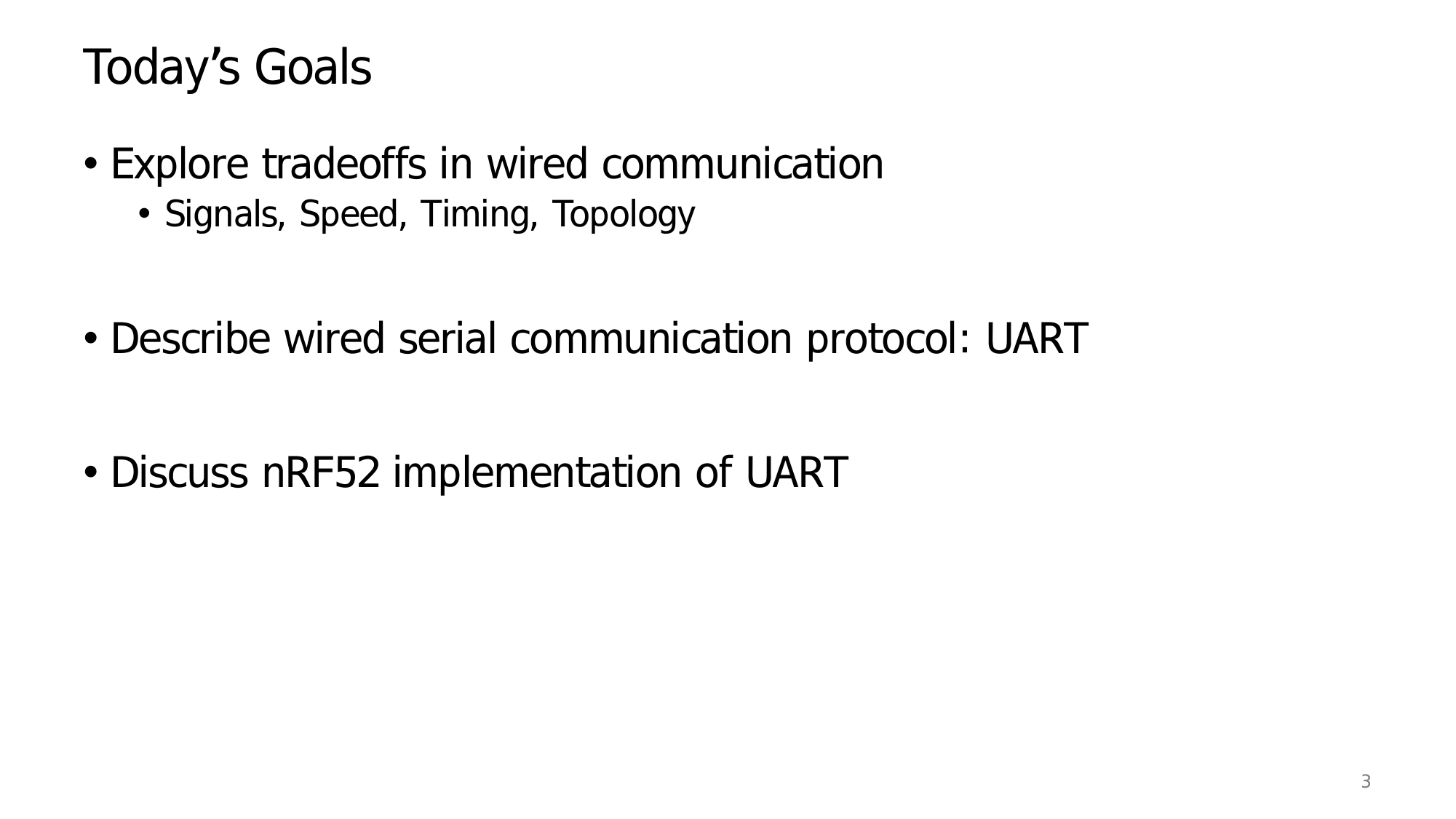

# Today’s Goals
Explore tradeoffs in wired communication
Signals, Speed, Timing, Topology

Describe wired serial communication protocol: UART

Discuss nRF52 implementation of UART
3